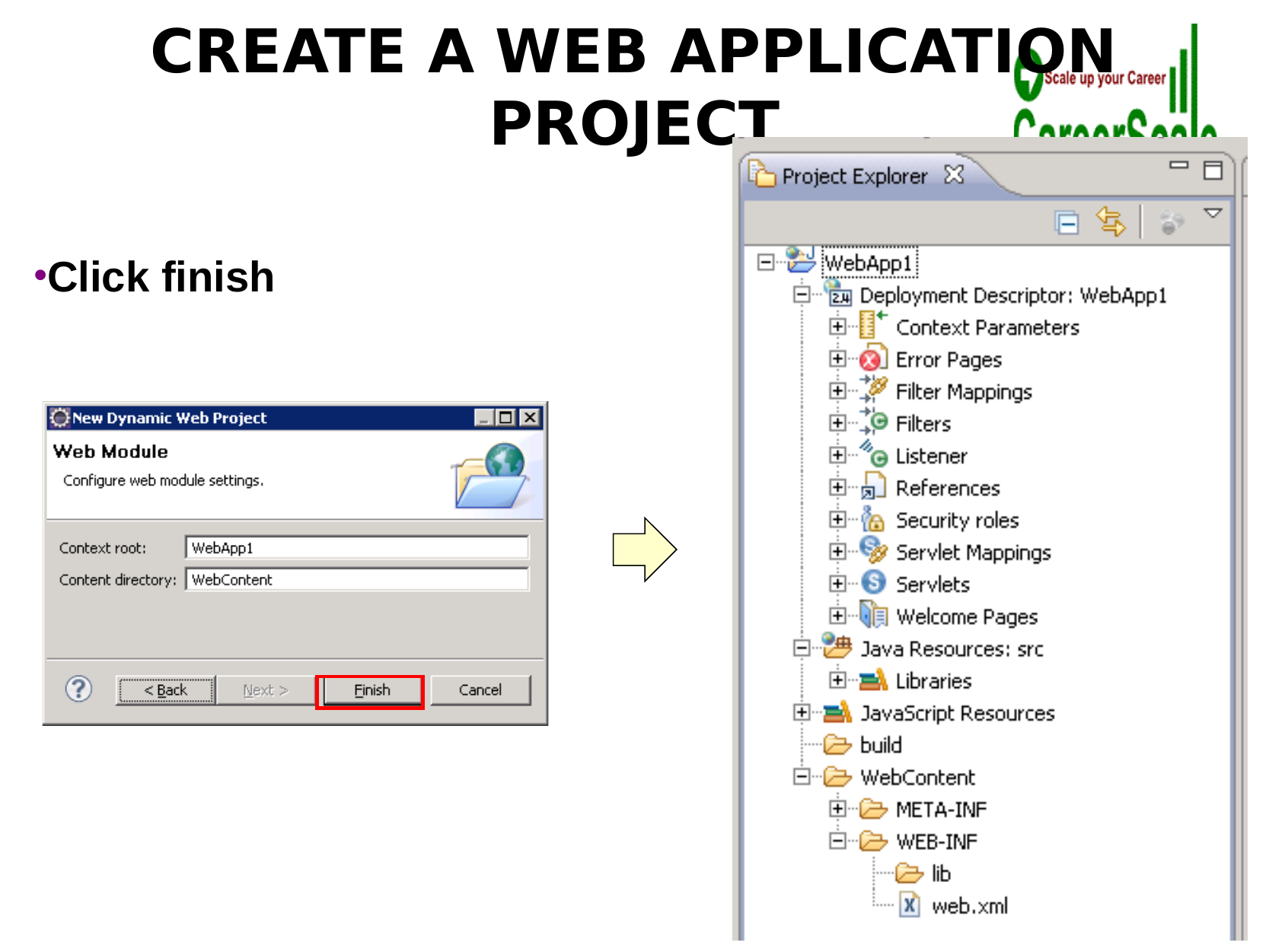

# Create A Web Application Project

Click finish

*